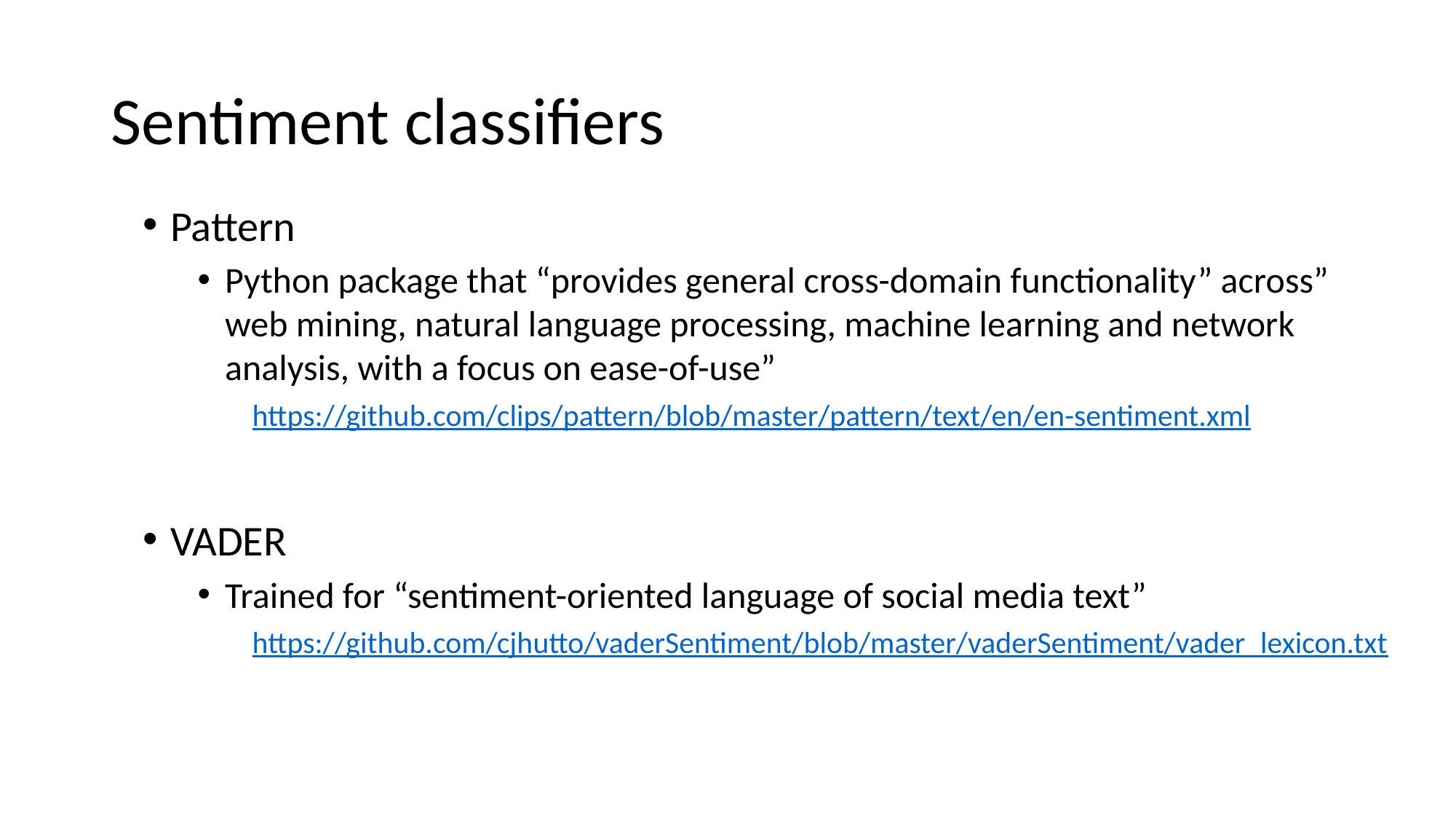

# Sentiment classifiers
Pattern
Python package that “provides general cross-domain functionality” across” web mining, natural language processing, machine learning and network analysis, with a focus on ease-of-use”
https://github.com/clips/pattern/blob/master/pattern/text/en/en-sentiment.xml

VADER
Trained for “sentiment-oriented language of social media text”
https://github.com/cjhutto/vaderSentiment/blob/master/vaderSentiment/vader_lexicon.txt